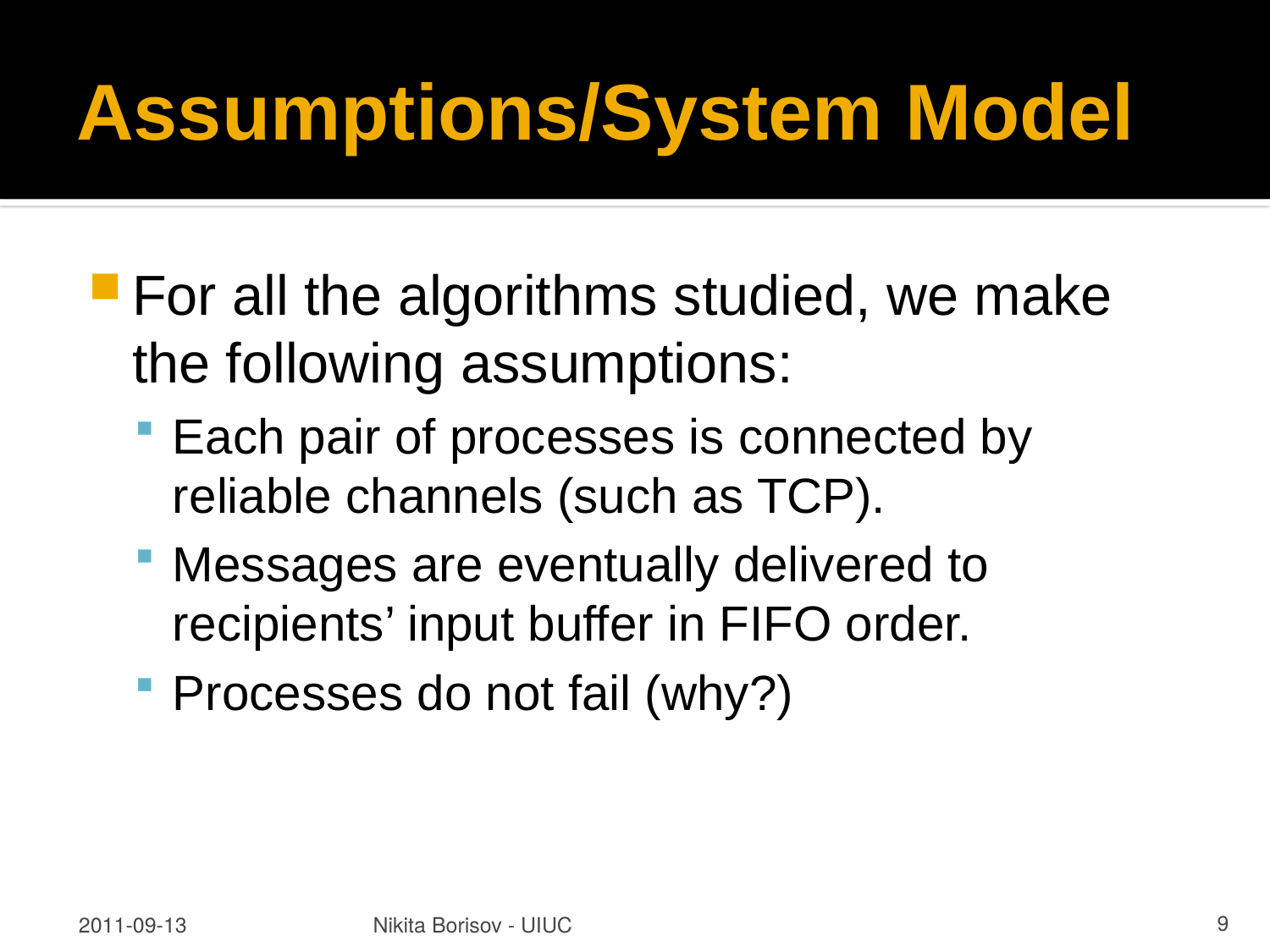

# Assumptions/System Model
For all the algorithms studied, we make the following assumptions:
Each pair of processes is connected by reliable channels (such as TCP).
Messages are eventually delivered to recipients’ input buffer in FIFO order.
Processes do not fail (why?)
2011-09-13
Nikita Borisov - UIUC
9